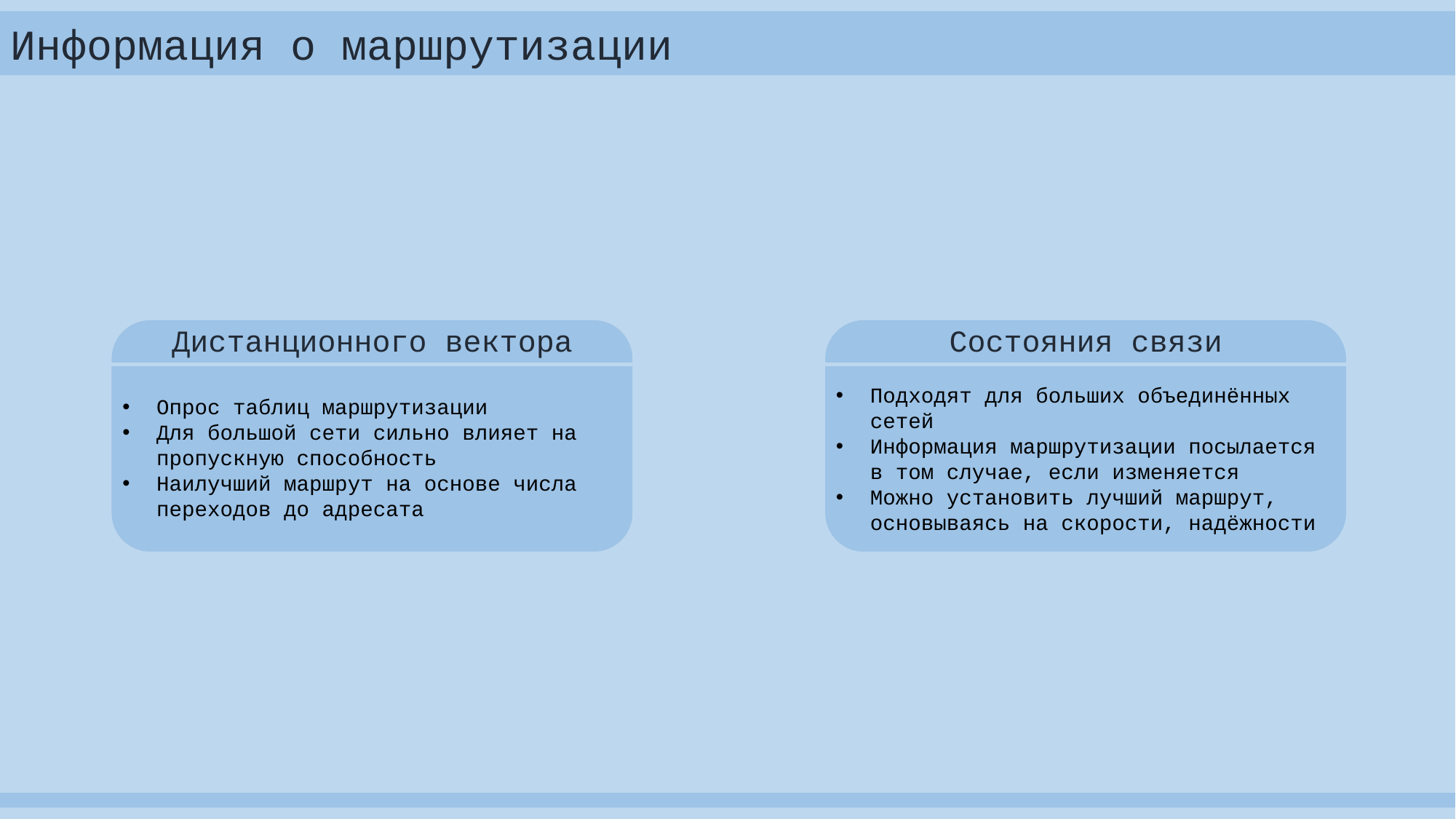

Информация о маршрутизации

Дистанционного вектора

Опрос таблиц маршрутизации
Для большой сети сильно влияет на пропускную способность
Наилучший маршрут на основе числа переходов до адресата
Состояния связи

Подходят для больших объединённых сетей
Информация маршрутизации посылается в том случае, если изменяется
Можно установить лучший маршрут, основываясь на скорости, надёжности